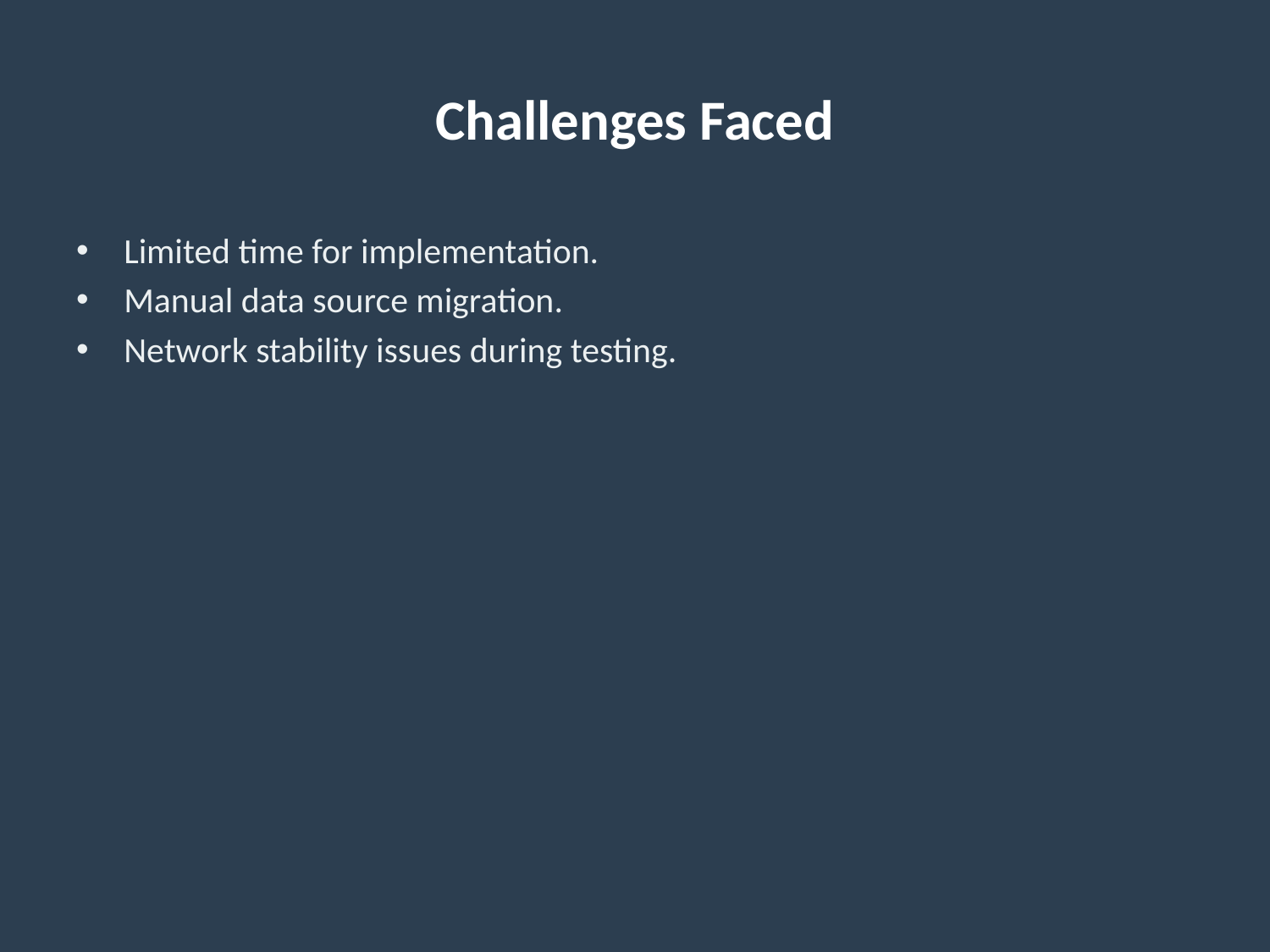

# Challenges Faced
Limited time for implementation.
Manual data source migration.
Network stability issues during testing.